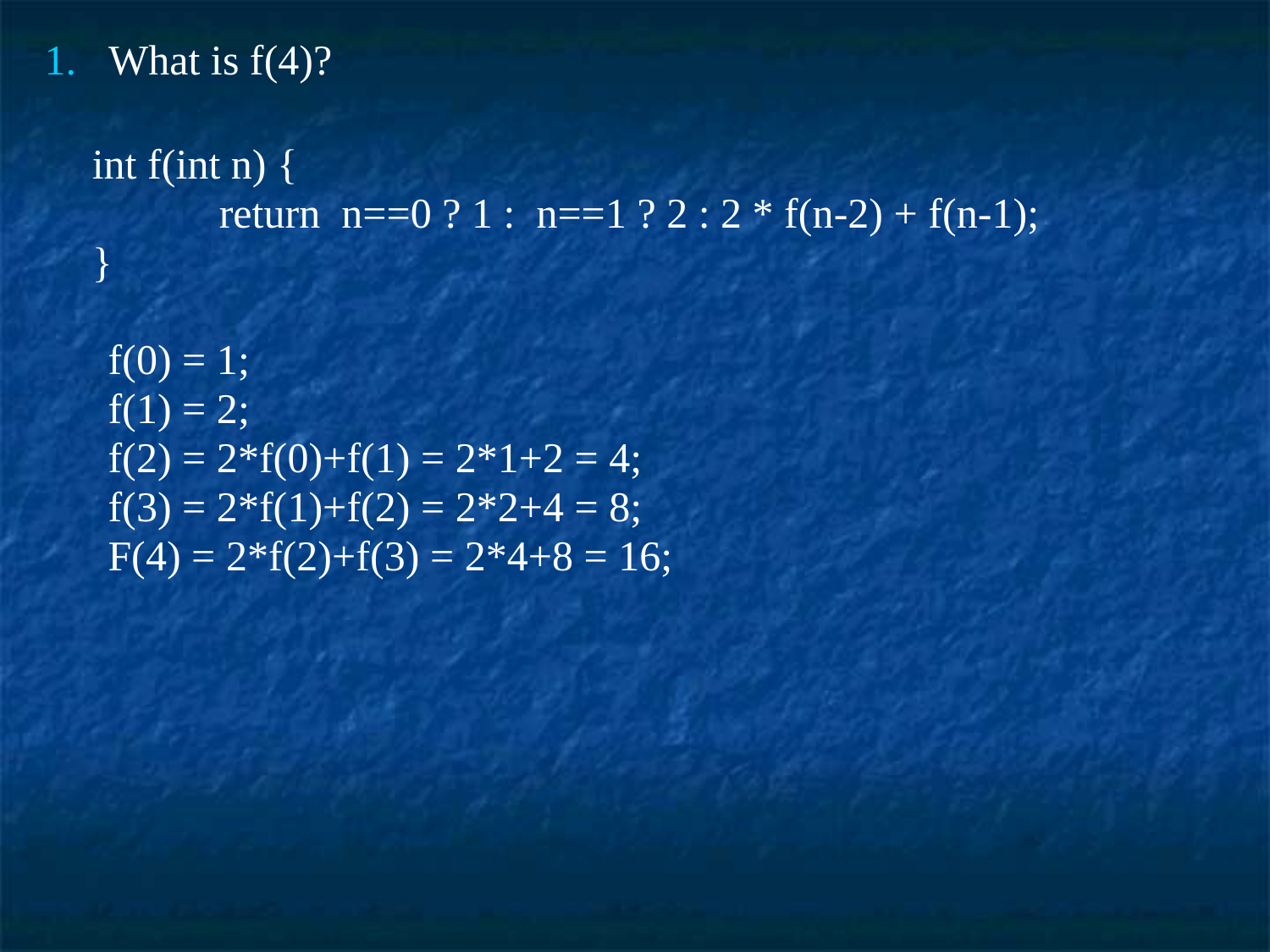

What is f(4)?

	int f(int n) {
		return  n==0 ? 1 :  n==1 ? 2 : 2 * f(n-2) + f(n-1);
	}

f(0) = 1;
f(1) = 2;
f(2) = 2*f(0)+f(1) = 2*1+2 = 4;
f(3) = 2*f(1)+f(2) = 2*2+4 = 8;
F(4) = 2*f(2)+f(3) = 2*4+8 = 16;